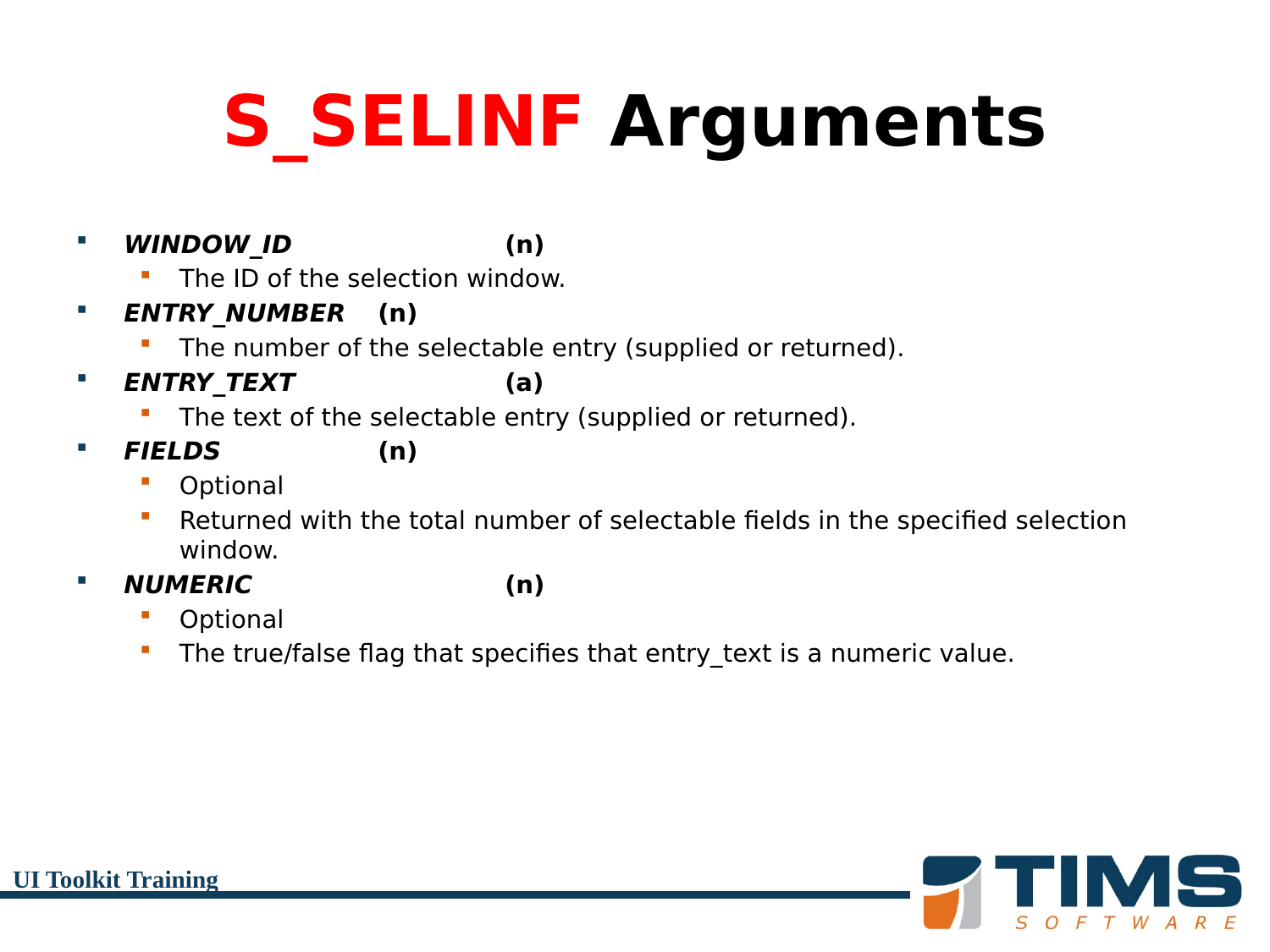

# S_SELINF Arguments
WINDOW_ID		(n)
The ID of the selection window.
ENTRY_NUMBER	(n)
The number of the selectable entry (supplied or returned).
ENTRY_TEXT		(a)
The text of the selectable entry (supplied or returned).
FIELDS		(n)
Optional
Returned with the total number of selectable fields in the specified selection window.
NUMERIC		(n)
Optional
The true/false flag that specifies that entry_text is a numeric value.
UI Toolkit Training